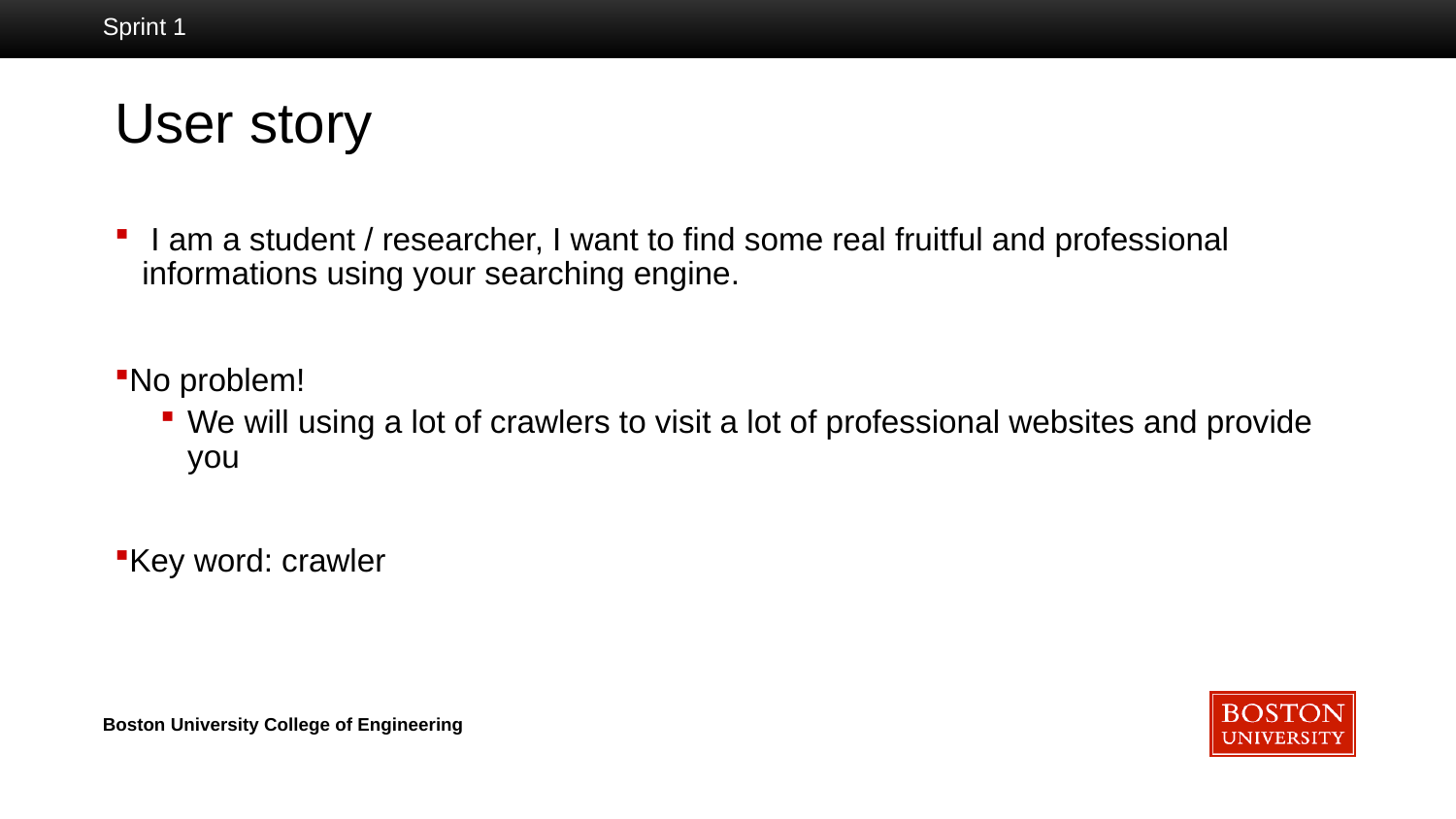

Sprint 1
# User story
 I am a student / researcher, I want to find some real fruitful and professional informations using your searching engine.

No problem!
We will using a lot of crawlers to visit a lot of professional websites and provide you

Key word: crawler